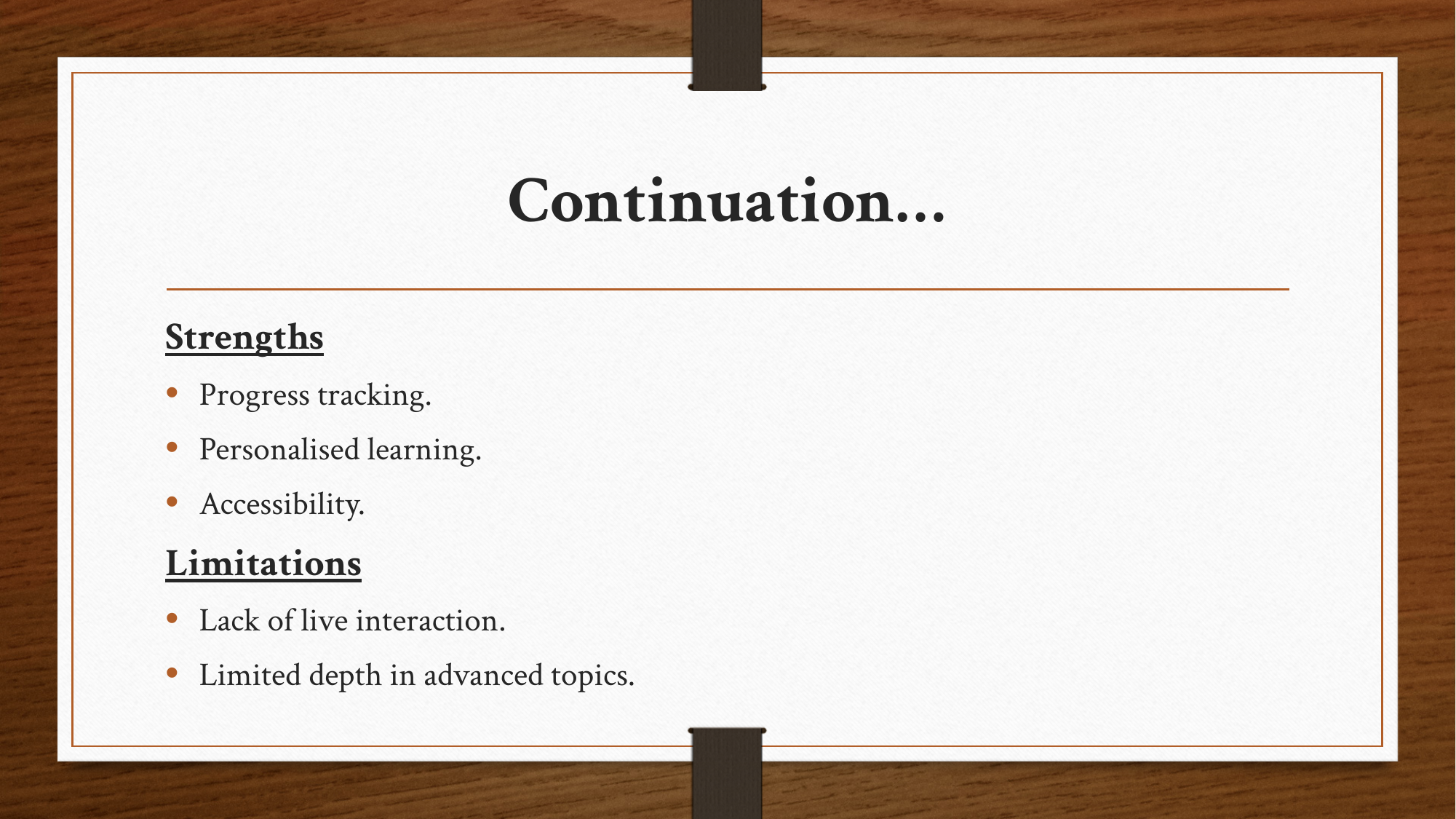

# Continuation…
Strengths
Progress tracking.
Personalised learning.
Accessibility.
Limitations
Lack of live interaction.
Limited depth in advanced topics.